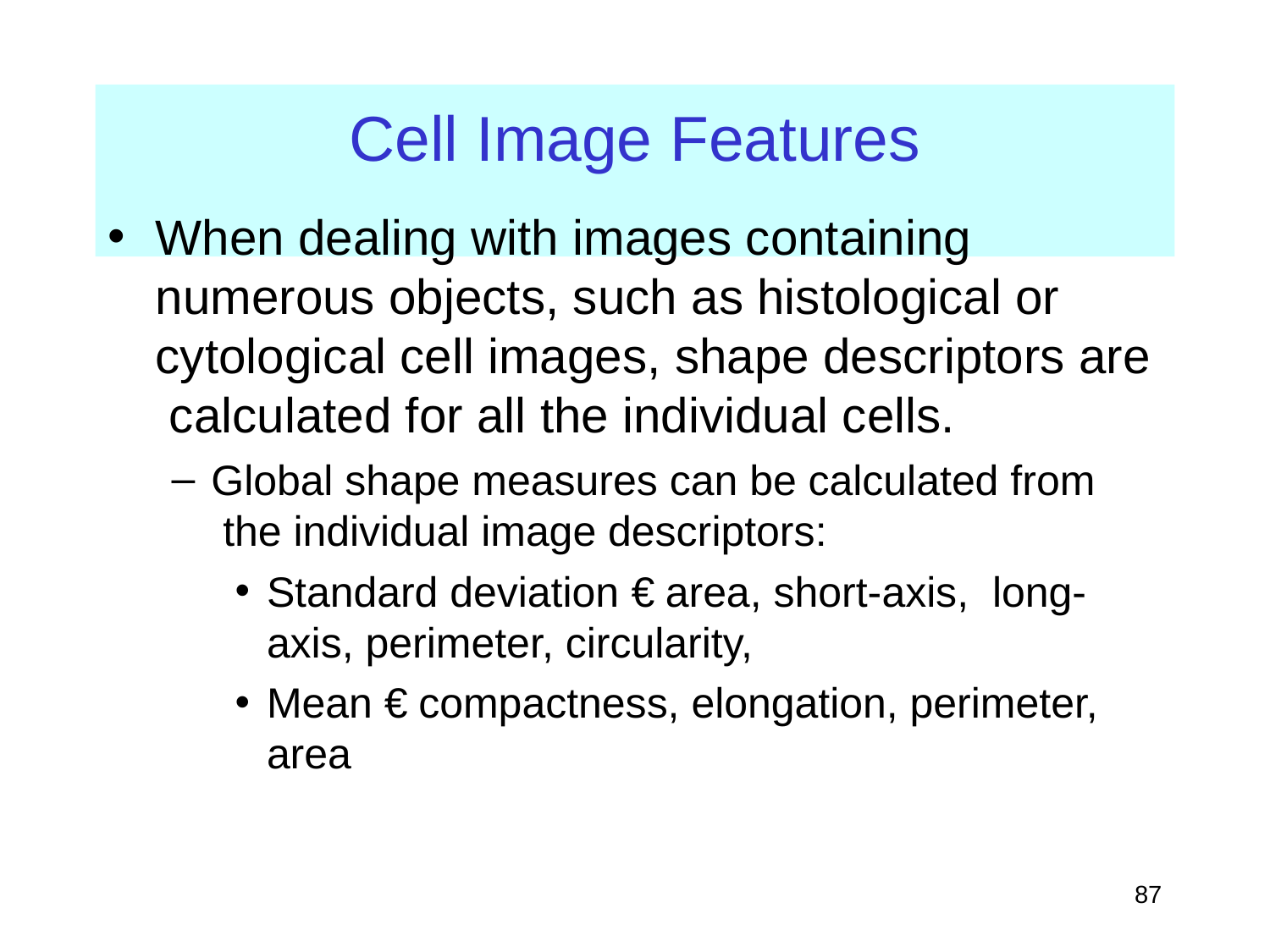

# Cell Image Features
When dealing with images containing  numerous objects, such as histological or  cytological cell images, shape descriptors are  calculated for all the individual cells.
Global shape measures can be calculated from  the individual image descriptors:
Standard deviation € area, short-axis,  long- axis, perimeter, circularity,
Mean € compactness, elongation, perimeter,  area
87